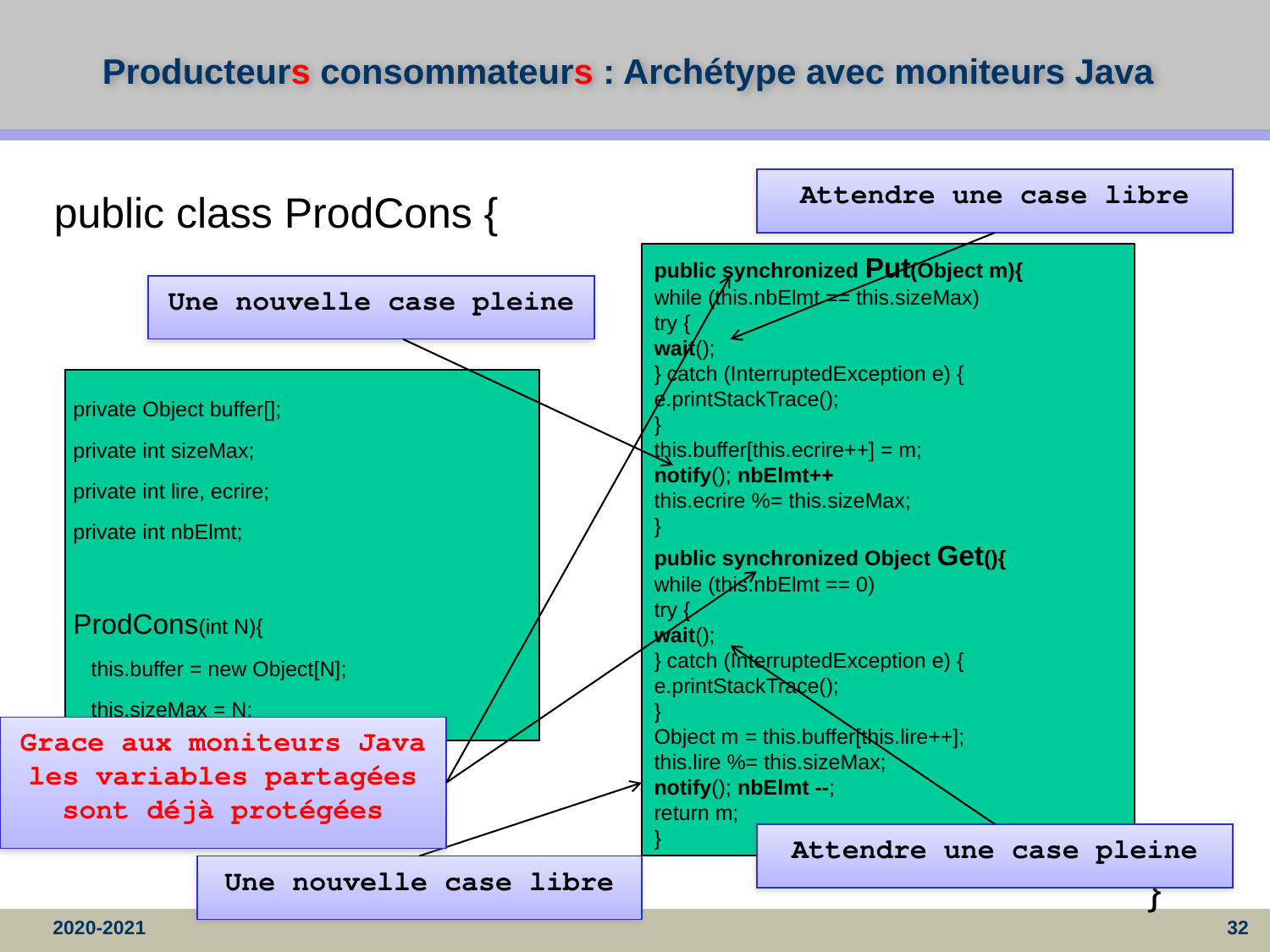

# Producteurs consommateurs : Archétype avec moniteurs Java
Attendre une case libre
public class ProdCons {
public synchronized Put(Object m){
while (this.nbElmt == this.sizeMax)
try {
wait();
} catch (InterruptedException e) {
e.printStackTrace();
}
this.buffer[this.ecrire++] = m;
notify(); nbElmt++
this.ecrire %= this.sizeMax;
}
public synchronized Object Get(){
while (this.nbElmt == 0)
try {
wait();
} catch (InterruptedException e) {
e.printStackTrace();
}
Object m = this.buffer[this.lire++];
this.lire %= this.sizeMax;
notify(); nbElmt --;
return m;
}

Une nouvelle case pleine

private Object buffer[];
private int sizeMax;
private int lire, ecrire;
private int nbElmt;

ProdCons(int N){
   this.buffer = new Object[N];
   this.sizeMax = N;
   this.lire = this.ecrire = this.nbElmt = 0;
}

Grace aux moniteurs Java les variables partagées sont déjà protégées
Attendre une case pleine
Une nouvelle case libre
}